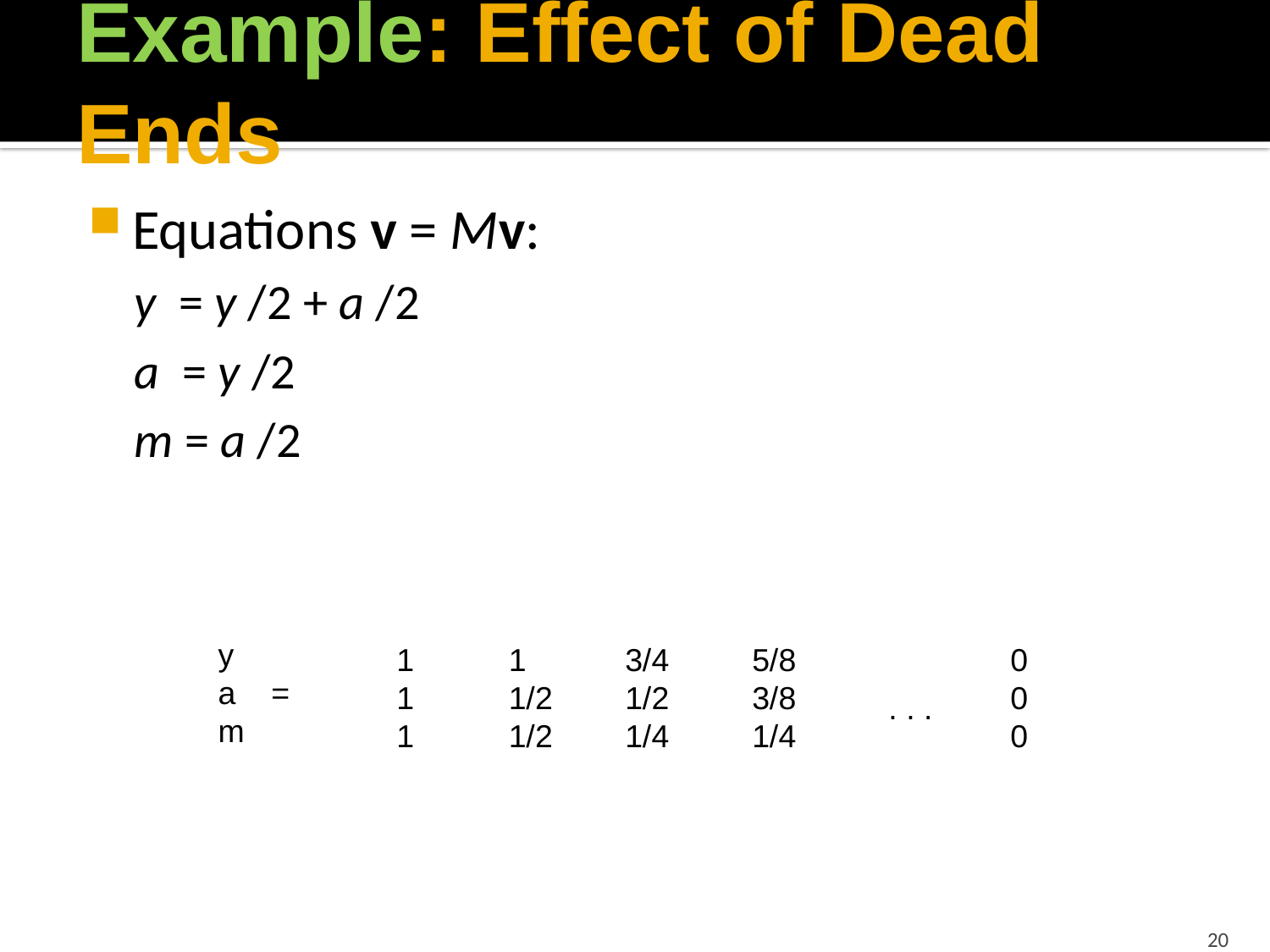

# Example: Effect of Dead Ends
Equations v = Mv:
y  = y /2 + a /2
a  = y /2
m = a /2

y
a    =
m
1
1
1
1
1/2
1/2
3/4
1/2
1/4
5/8
3/8
1/4
0
0
0
. . .
20